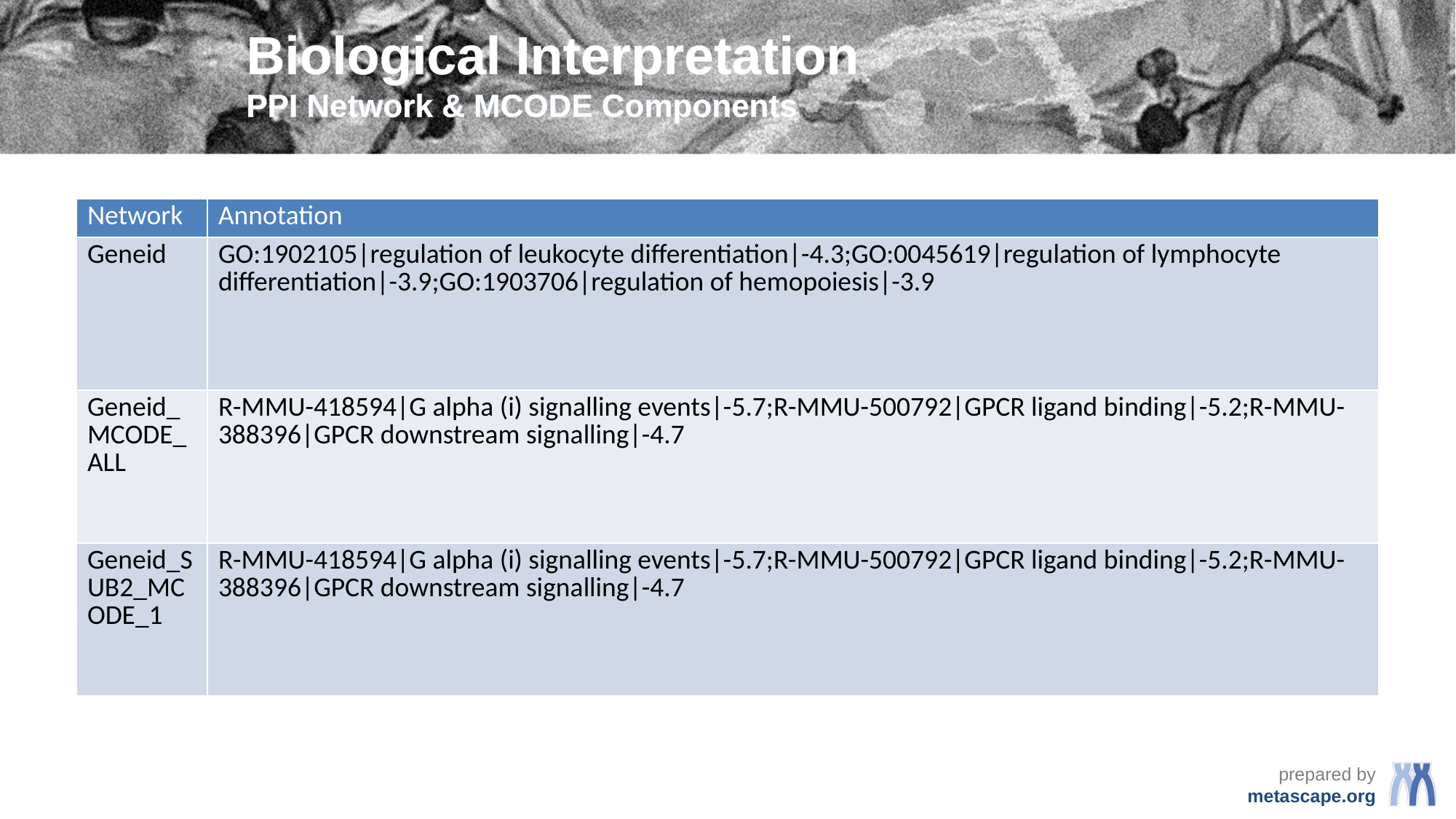

# Biological Interpretation PPI Network & MCODE Components
| Network | Annotation |
| --- | --- |
| Geneid | GO:1902105|regulation of leukocyte differentiation|-4.3;GO:0045619|regulation of lymphocyte differentiation|-3.9;GO:1903706|regulation of hemopoiesis|-3.9 |
| Geneid\_MCODE\_ALL | R-MMU-418594|G alpha (i) signalling events|-5.7;R-MMU-500792|GPCR ligand binding|-5.2;R-MMU-388396|GPCR downstream signalling|-4.7 |
| Geneid\_SUB2\_MCODE\_1 | R-MMU-418594|G alpha (i) signalling events|-5.7;R-MMU-500792|GPCR ligand binding|-5.2;R-MMU-388396|GPCR downstream signalling|-4.7 |